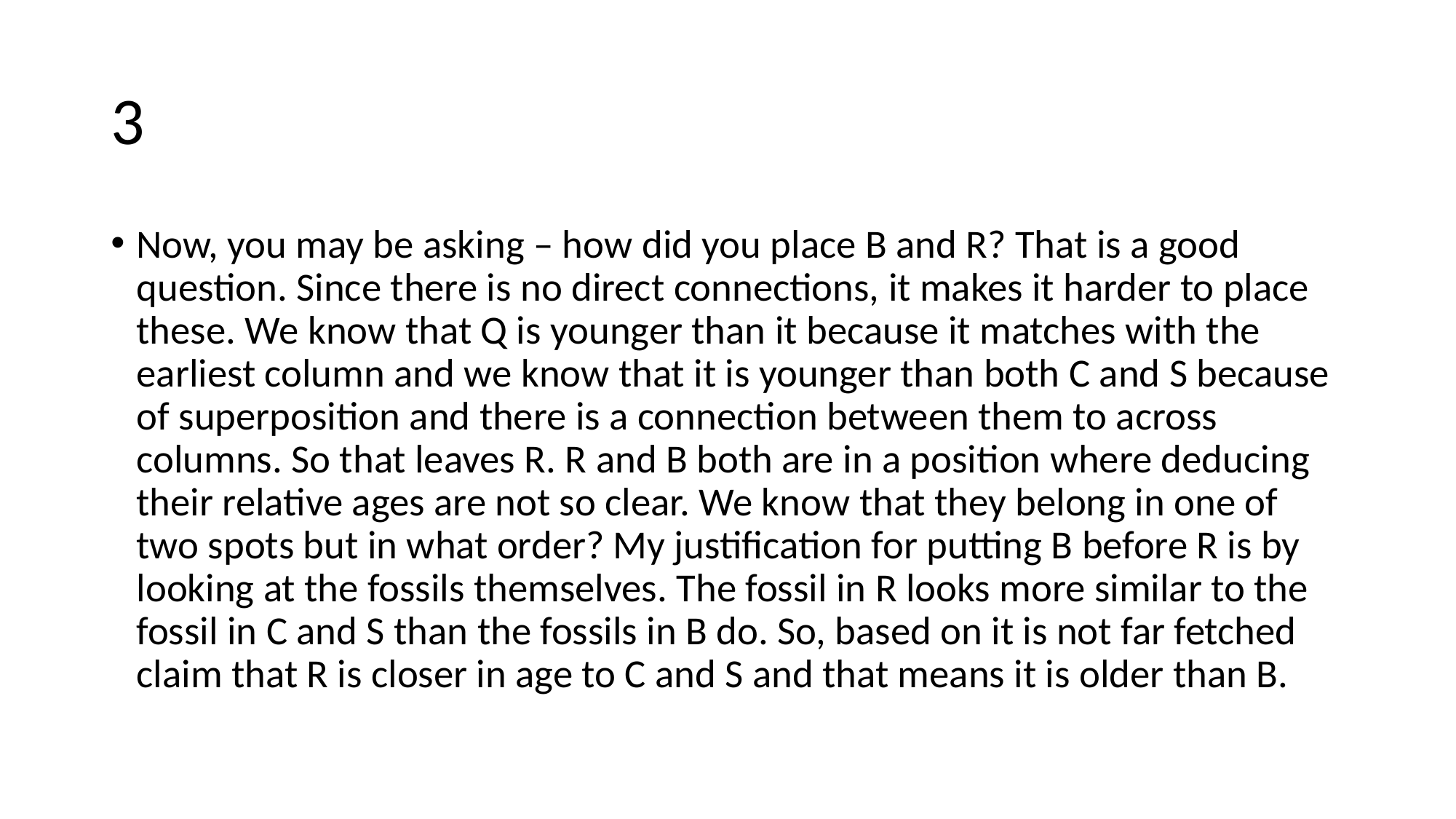

# 3
Now, you may be asking – how did you place B and R? That is a good question. Since there is no direct connections, it makes it harder to place these. We know that Q is younger than it because it matches with the earliest column and we know that it is younger than both C and S because of superposition and there is a connection between them to across columns. So that leaves R. R and B both are in a position where deducing their relative ages are not so clear. We know that they belong in one of two spots but in what order? My justification for putting B before R is by looking at the fossils themselves. The fossil in R looks more similar to the fossil in C and S than the fossils in B do. So, based on it is not far fetched claim that R is closer in age to C and S and that means it is older than B.